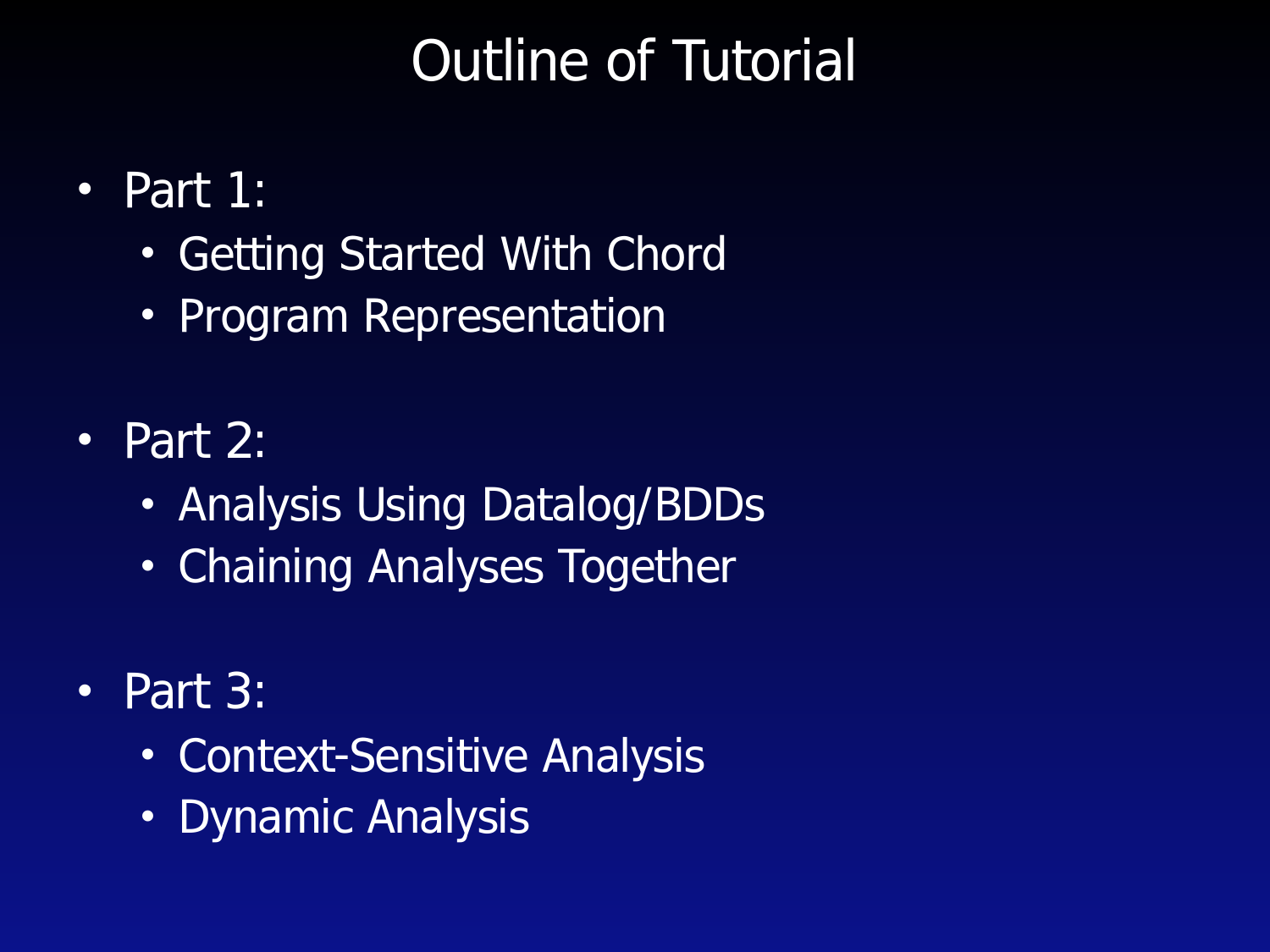

# Outline of Tutorial
Part 1:
Getting Started With Chord
Program Representation

Part 2:
Analysis Using Datalog/BDDs
Chaining Analyses Together

Part 3:
Context-Sensitive Analysis
Dynamic Analysis